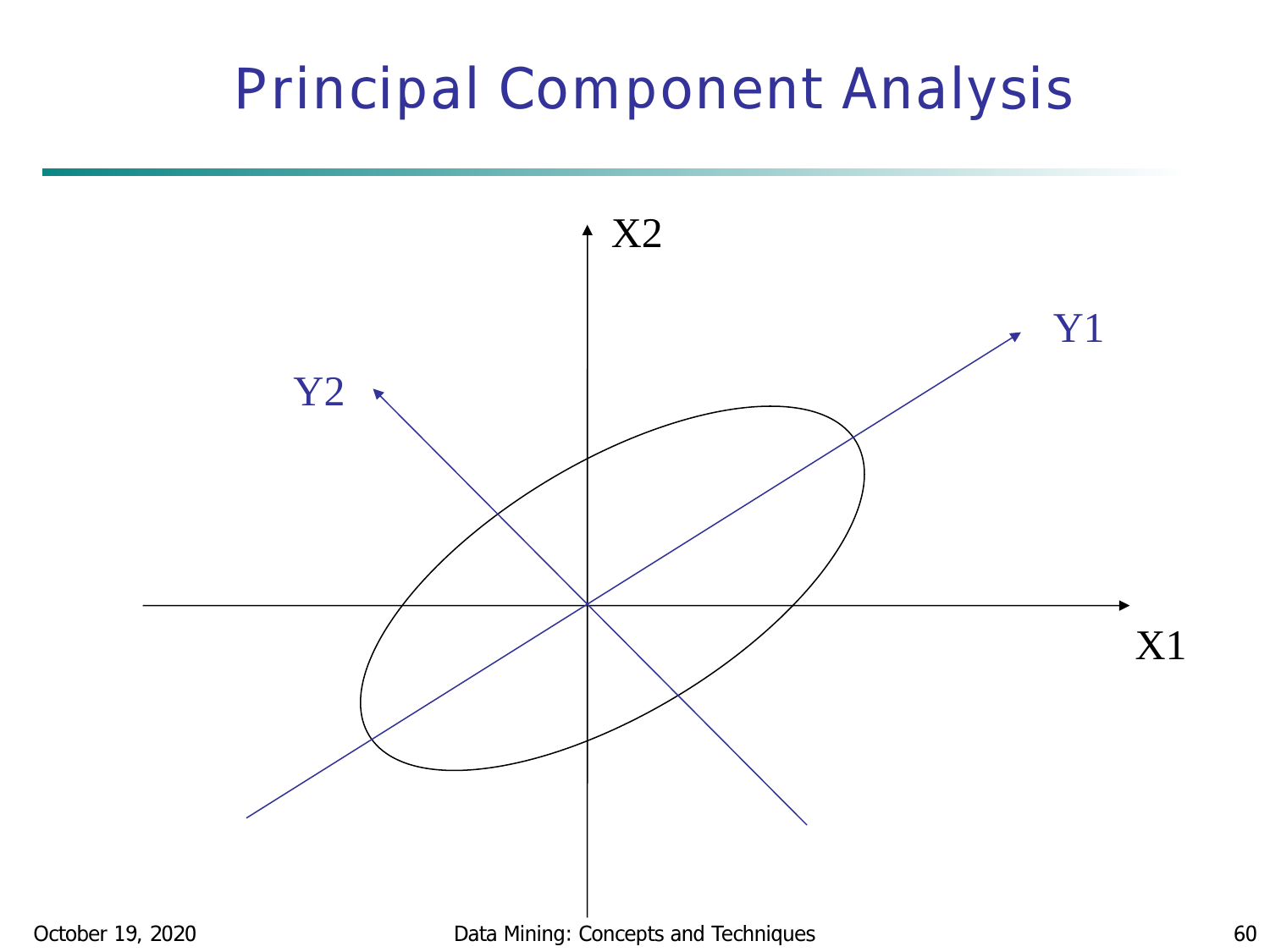

Principal Component Analysis
X2

Y1
Y2

X1
October 19, 2020
Data Mining: Concepts and Techniques
60